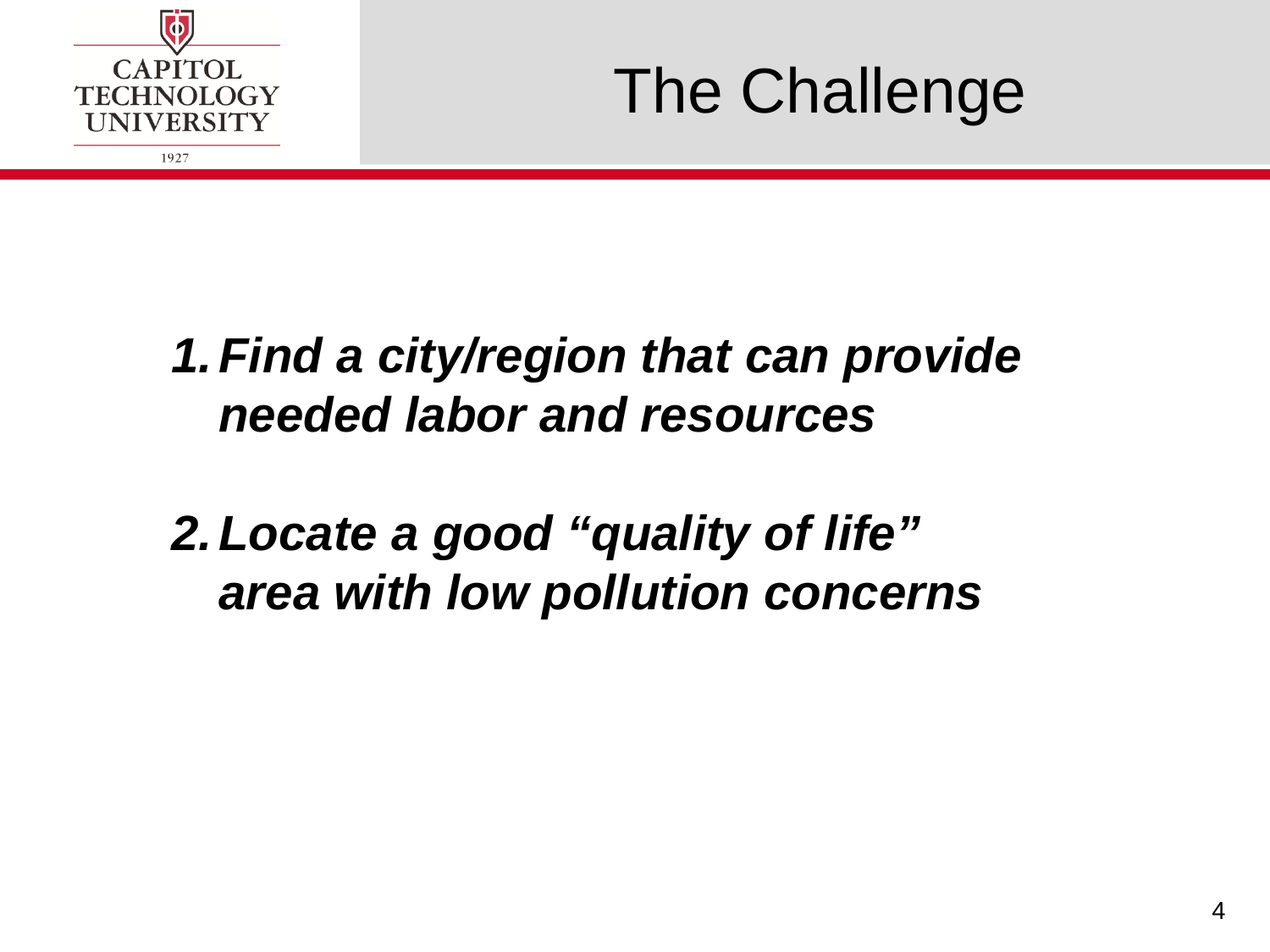

# The Challenge
Find a city/region that can provide needed labor and resources
Locate a good “quality of life” area with low pollution concerns
4